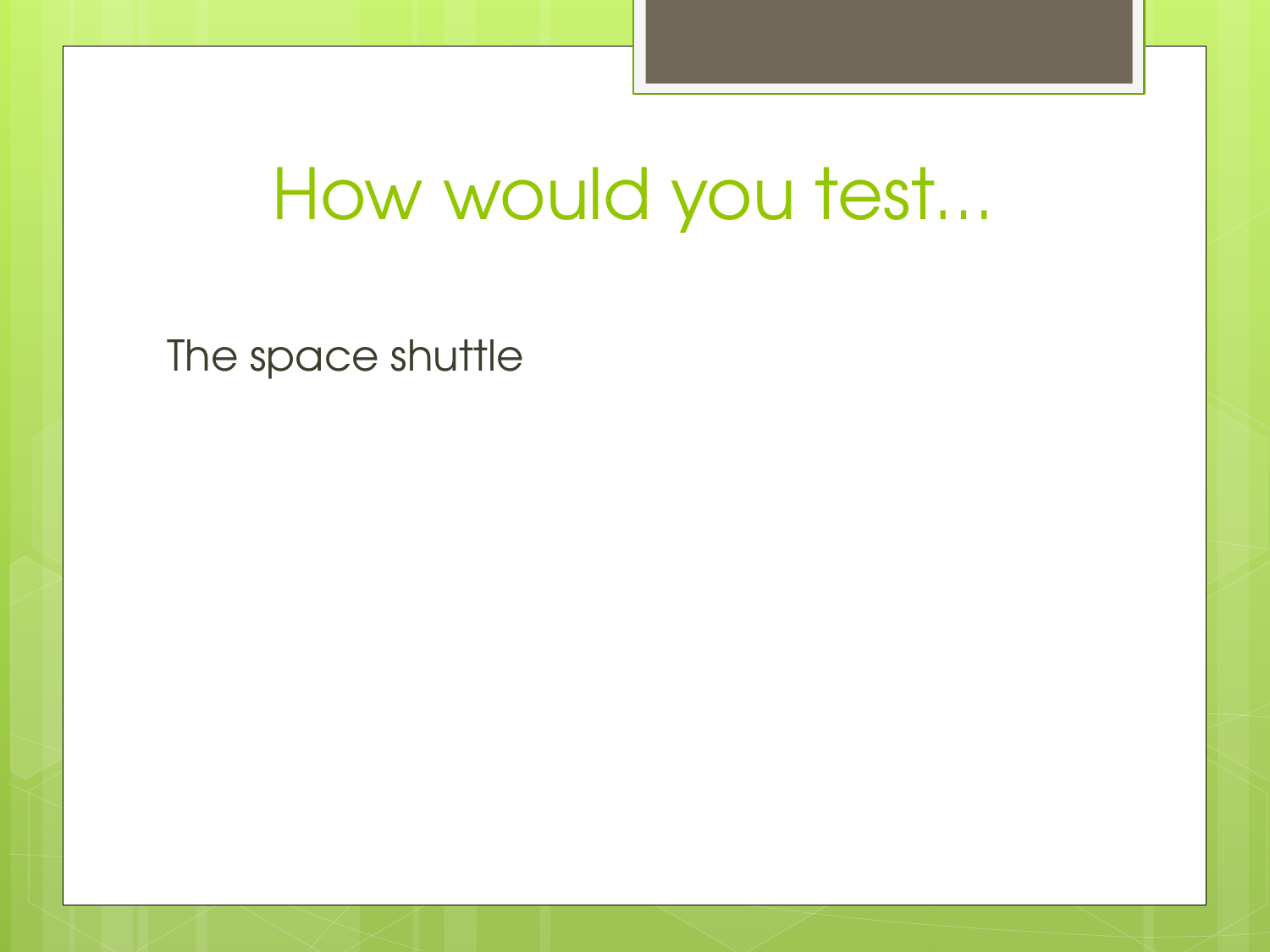

# How would you test…
The space shuttle